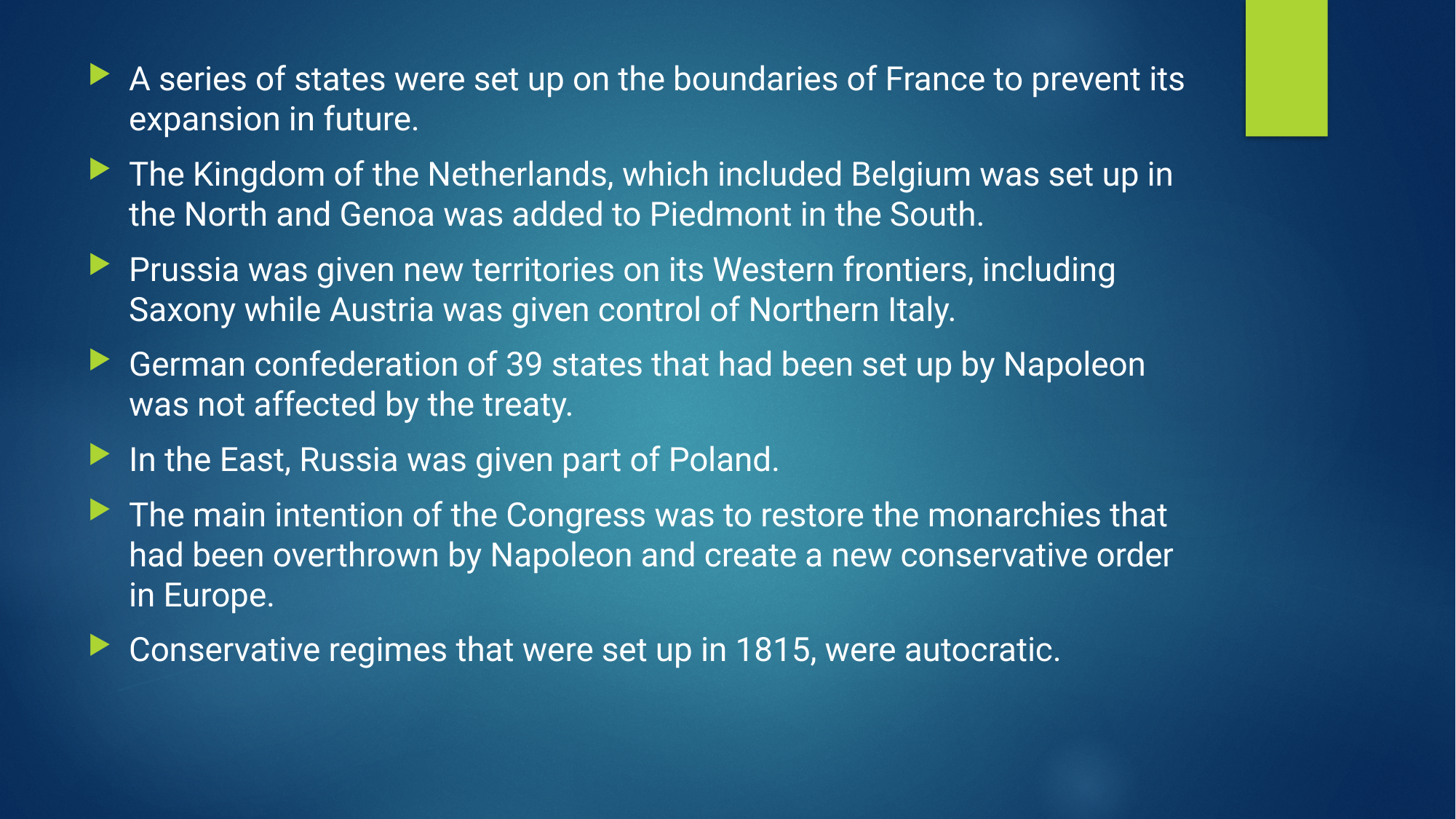

A series of states were set up on the boundaries of France to prevent its expansion in future.
The Kingdom of the Netherlands, which included Belgium was set up in the North and Genoa was added to Piedmont in the South.
Prussia was given new territories on its Western frontiers, including Saxony while Austria was given control of Northern Italy.
German confederation of 39 states that had been set up by Napoleon was not affected by the treaty.
In the East, Russia was given part of Poland.
The main intention of the Congress was to restore the monarchies that had been overthrown by Napoleon and create a new conservative order in Europe.
Conservative regimes that were set up in 1815, were autocratic.